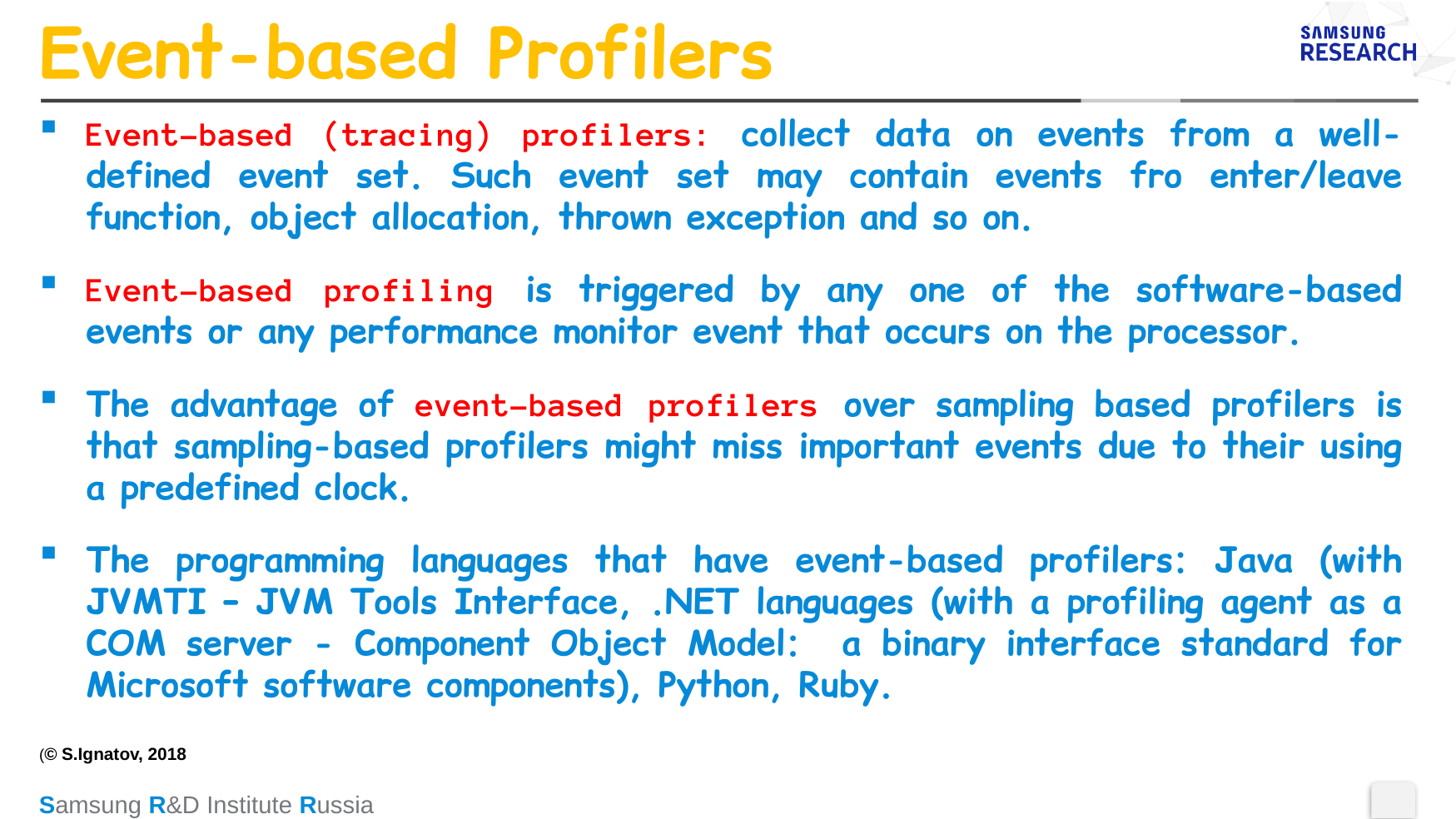

# Event-based Profilers
Event-based (tracing) profilers: collect data on events from a well-defined event set. Such event set may contain events fro enter/leave function, object allocation, thrown exception and so on.
Event-based profiling is triggered by any one of the software-based events or any performance monitor event that occurs on the processor.
The advantage of event-based profilers over sampling based profilers is that sampling-based profilers might miss important events due to their using a predefined clock.
The programming languages that have event-based profilers: Java (with JVMTI – JVM Tools Interface, .NET languages (with a profiling agent as a COM server - Component Object Model:  a binary interface standard for Microsoft software components), Python, Ruby.

(© S.Ignatov, 2018